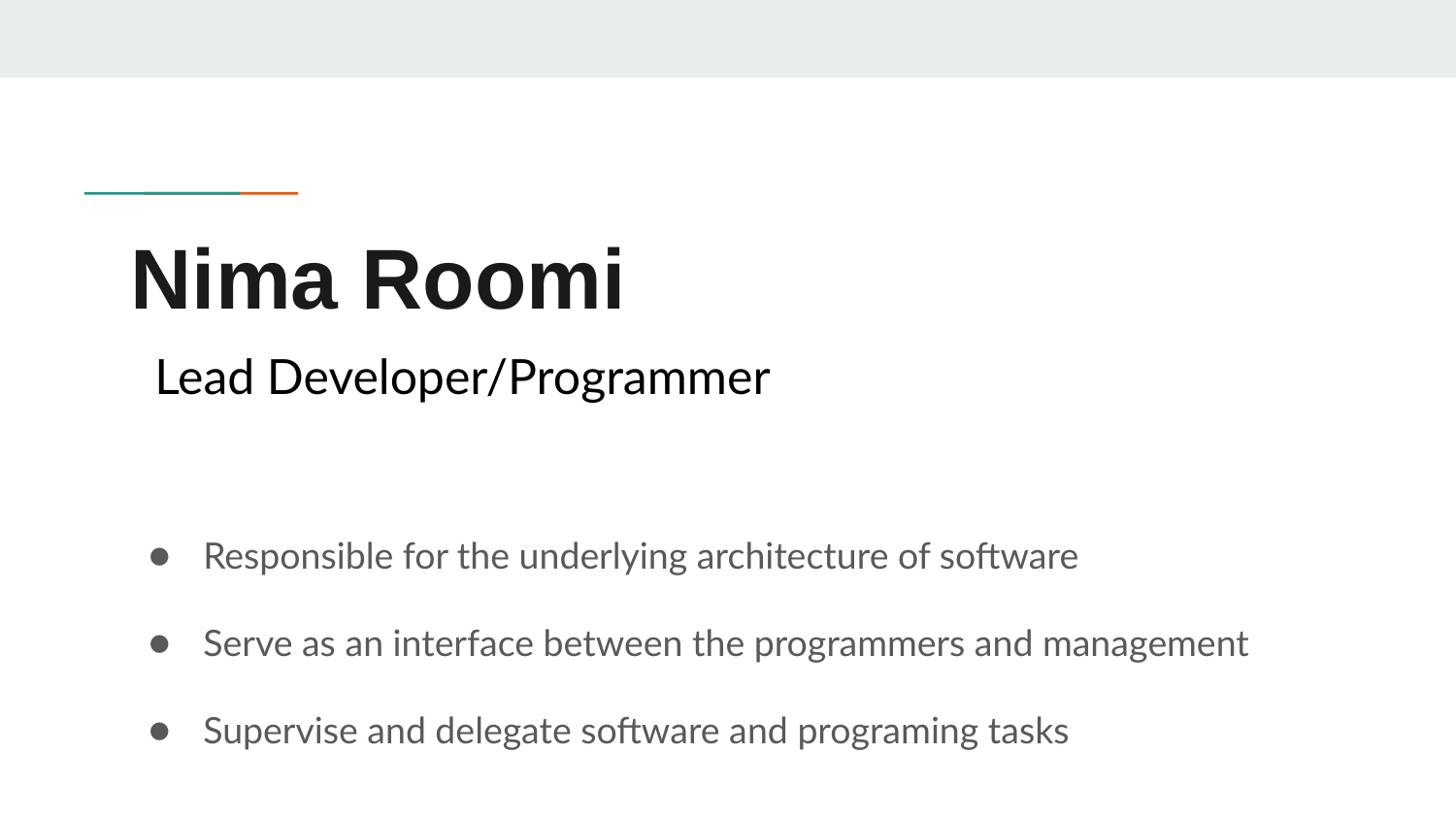

# Nima Roomi
Lead Developer/Programmer
Responsible for the underlying architecture of software
Serve as an interface between the programmers and management
Supervise and delegate software and programing tasks